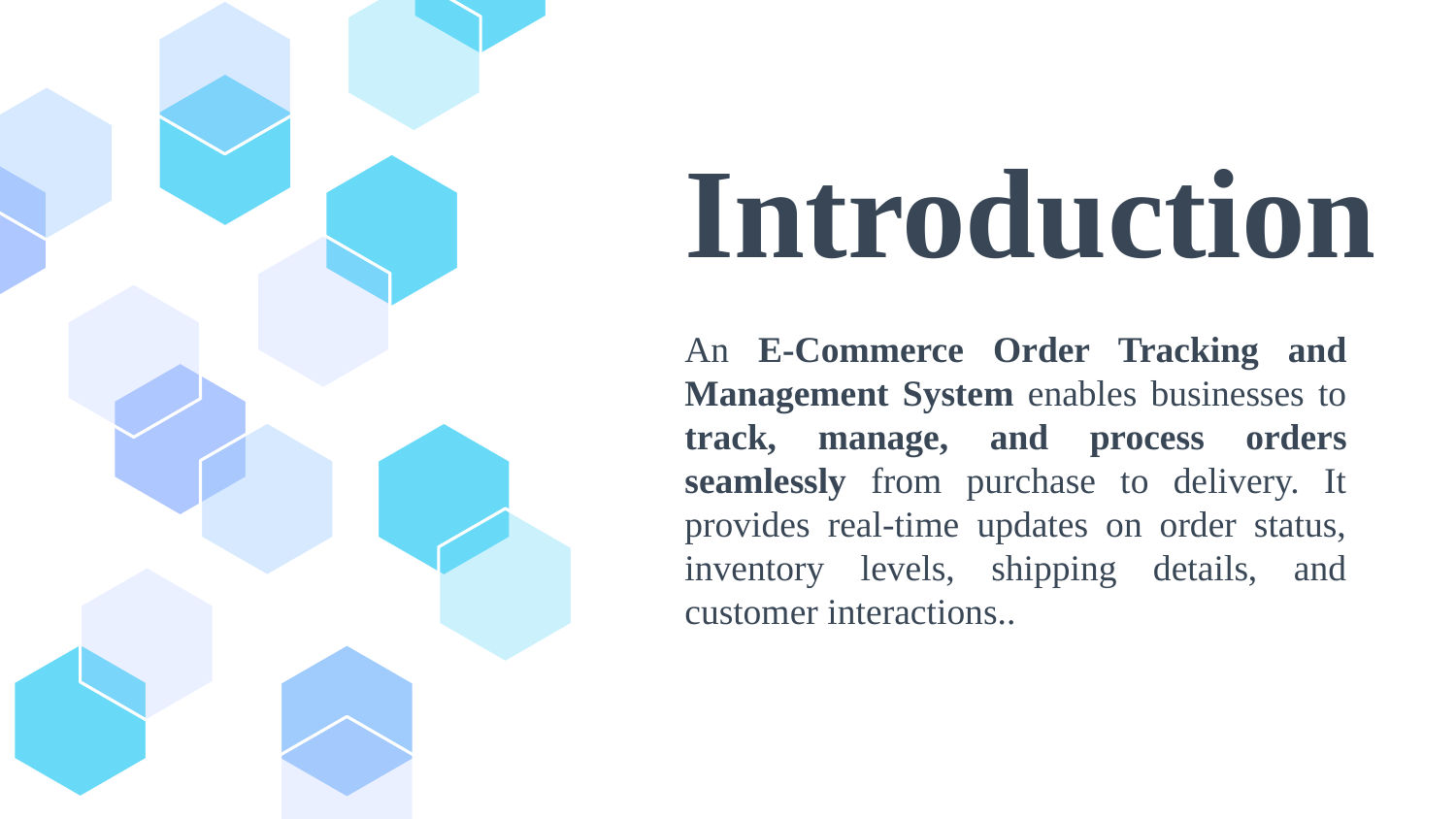

Introduction
# An E-Commerce Order Tracking and Management System enables businesses to track, manage, and process orders seamlessly from purchase to delivery. It provides real-time updates on order status, inventory levels, shipping details, and customer interactions..